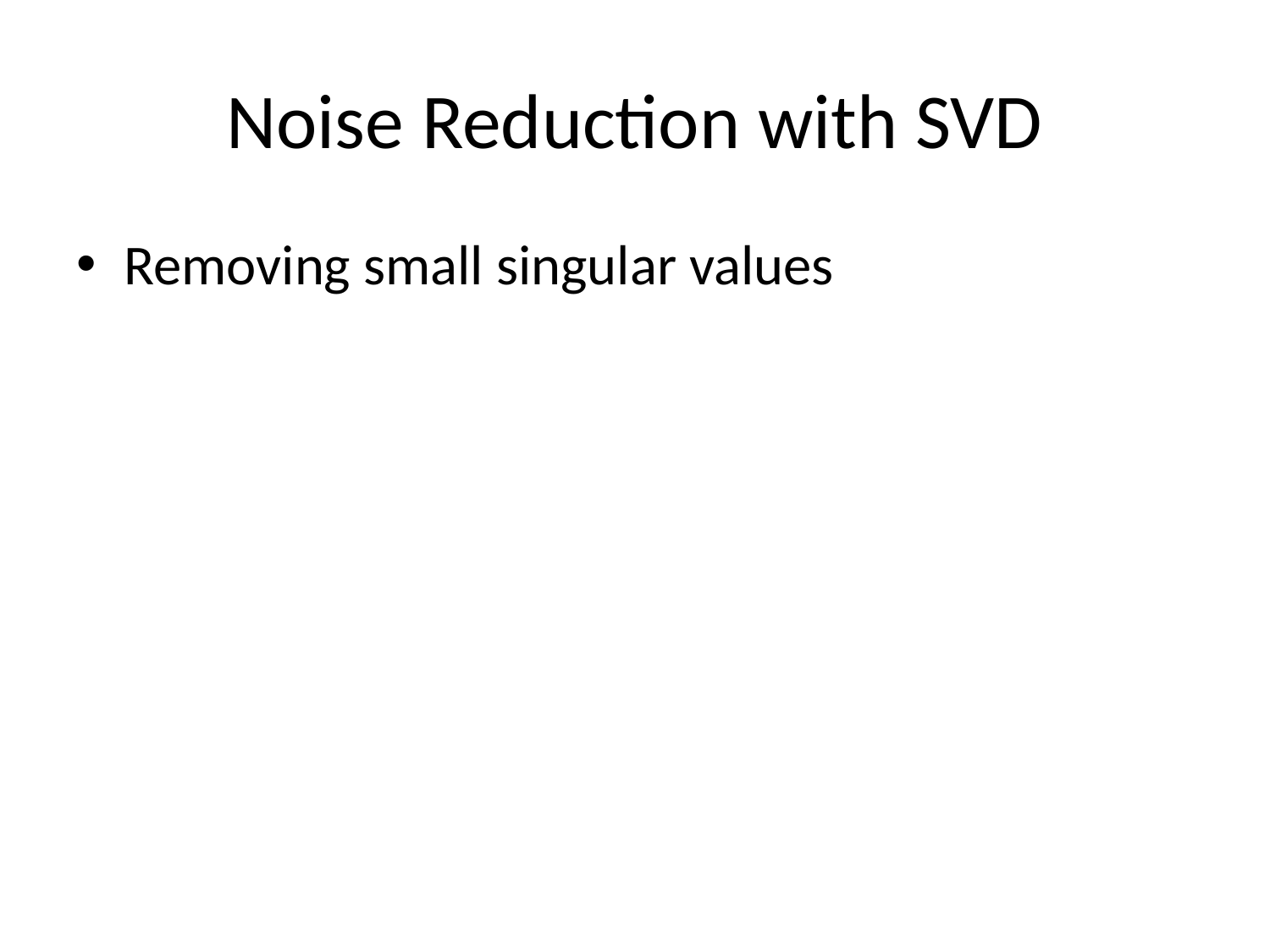

# Noise Reduction with SVD
Removing small singular values